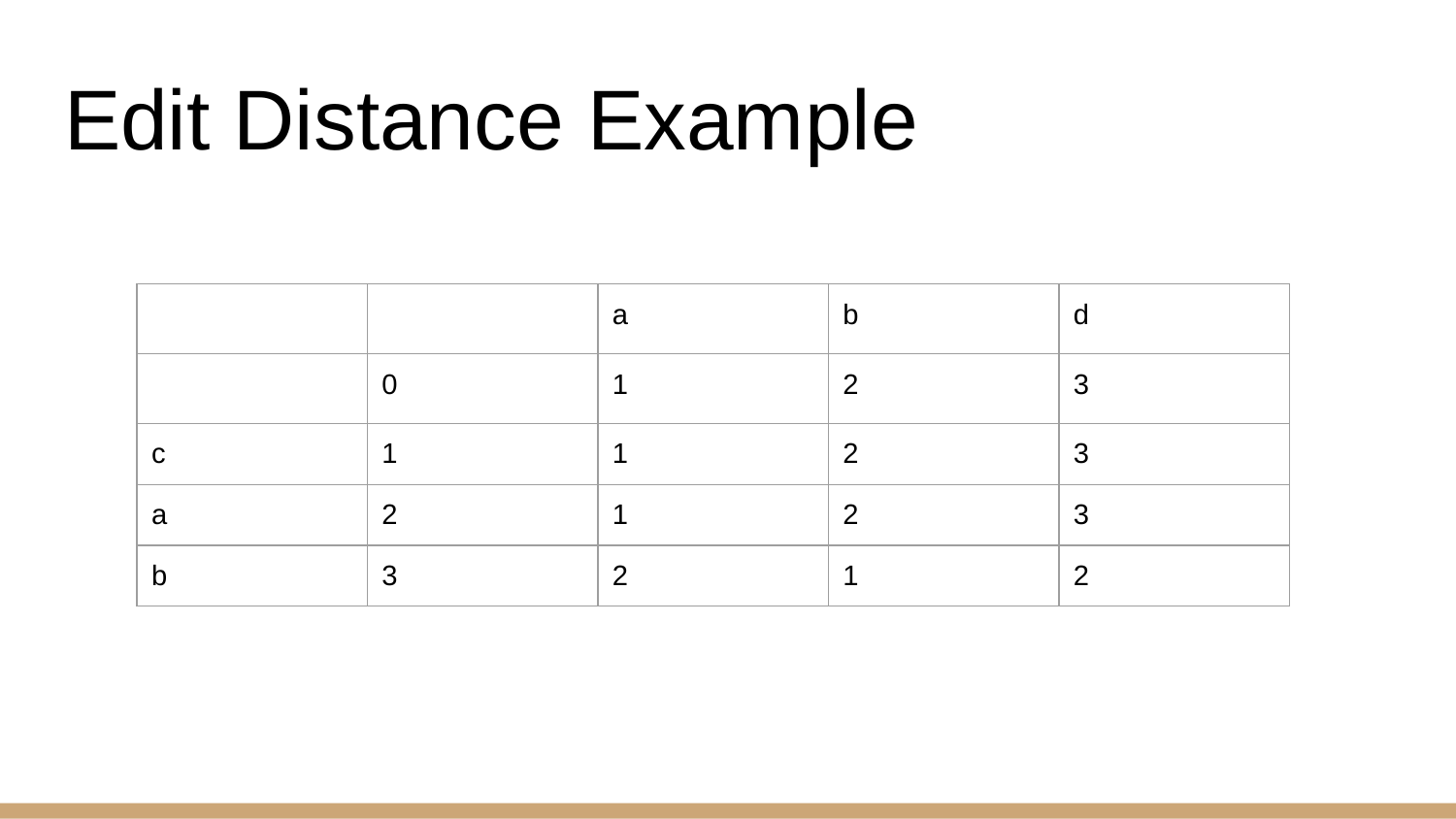

# Edit Distance Example
|  |  | a | b | d |
| --- | --- | --- | --- | --- |
|  | 0 | 1 | 2 | 3 |
| c | 1 | 1 | 2 | 3 |
| a | 2 | 1 | 2 | 3 |
| b | 3 | 2 | 1 | 2 |